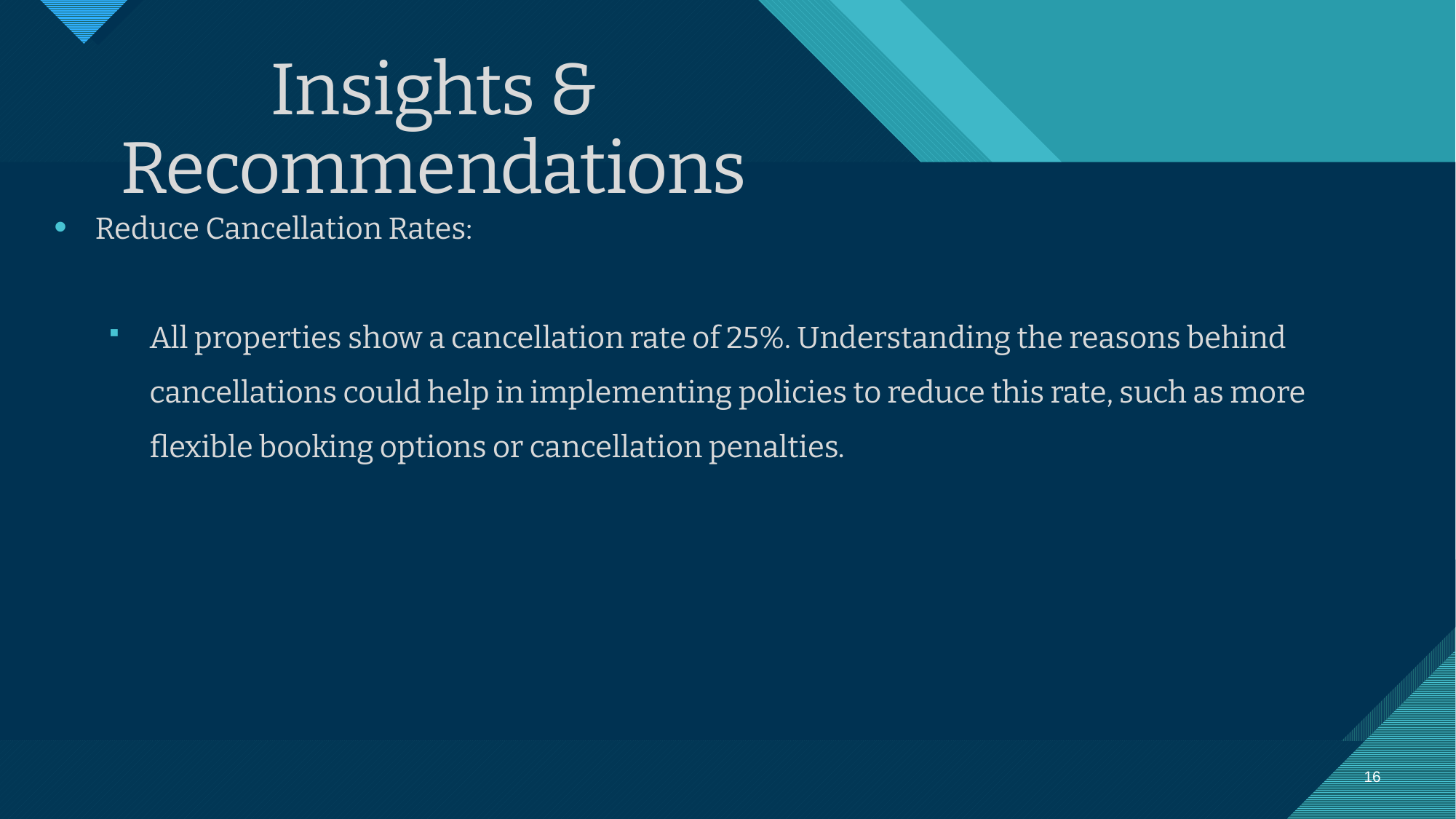

# Insights & Recommendations
Reduce Cancellation Rates:

All properties show a cancellation rate of 25%. Understanding the reasons behind cancellations could help in implementing policies to reduce this rate, such as more flexible booking options or cancellation penalties.

16